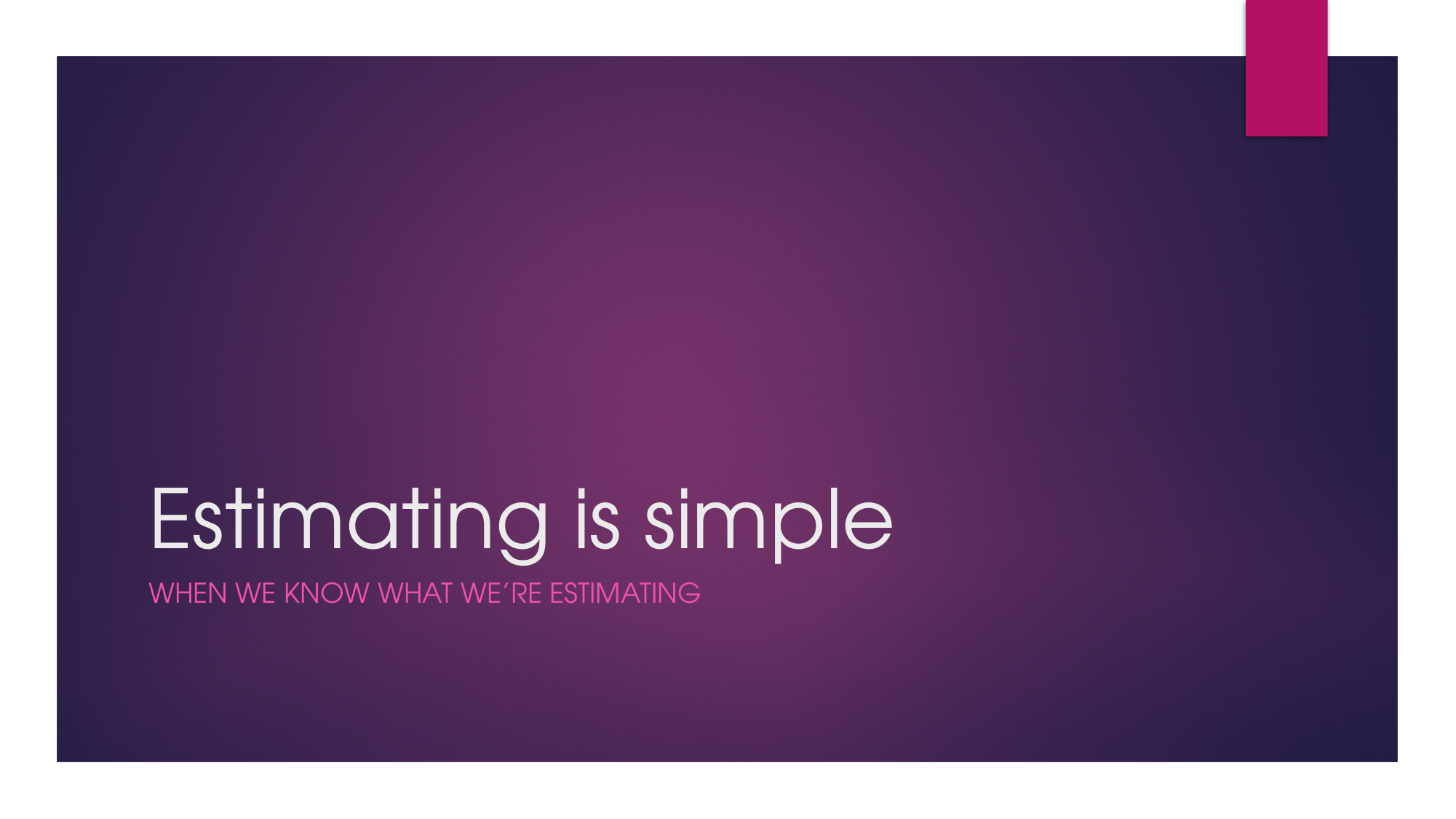

# Estimating is simple
When we know what we’re estimating